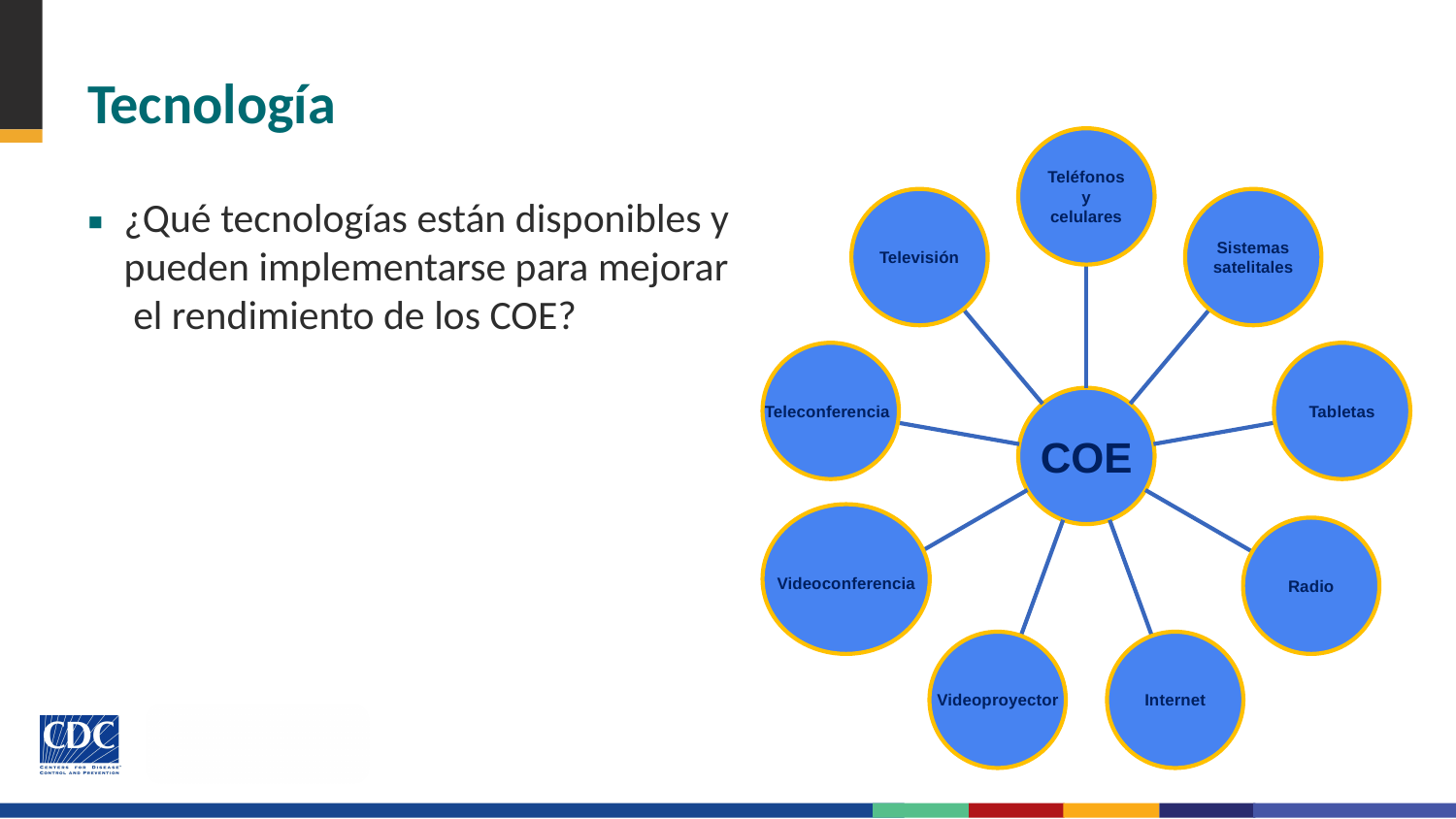

# Tecnología

Teléfonos
y
celulares

Televisión
Sistemas
satelitales

Tabletas
Teleconferencia

COE

Radio

Videoconferencia

Videoproyector
Internet
¿Qué tecnologías están disponibles y
pueden implementarse para mejorar
 el rendimiento de los COE?